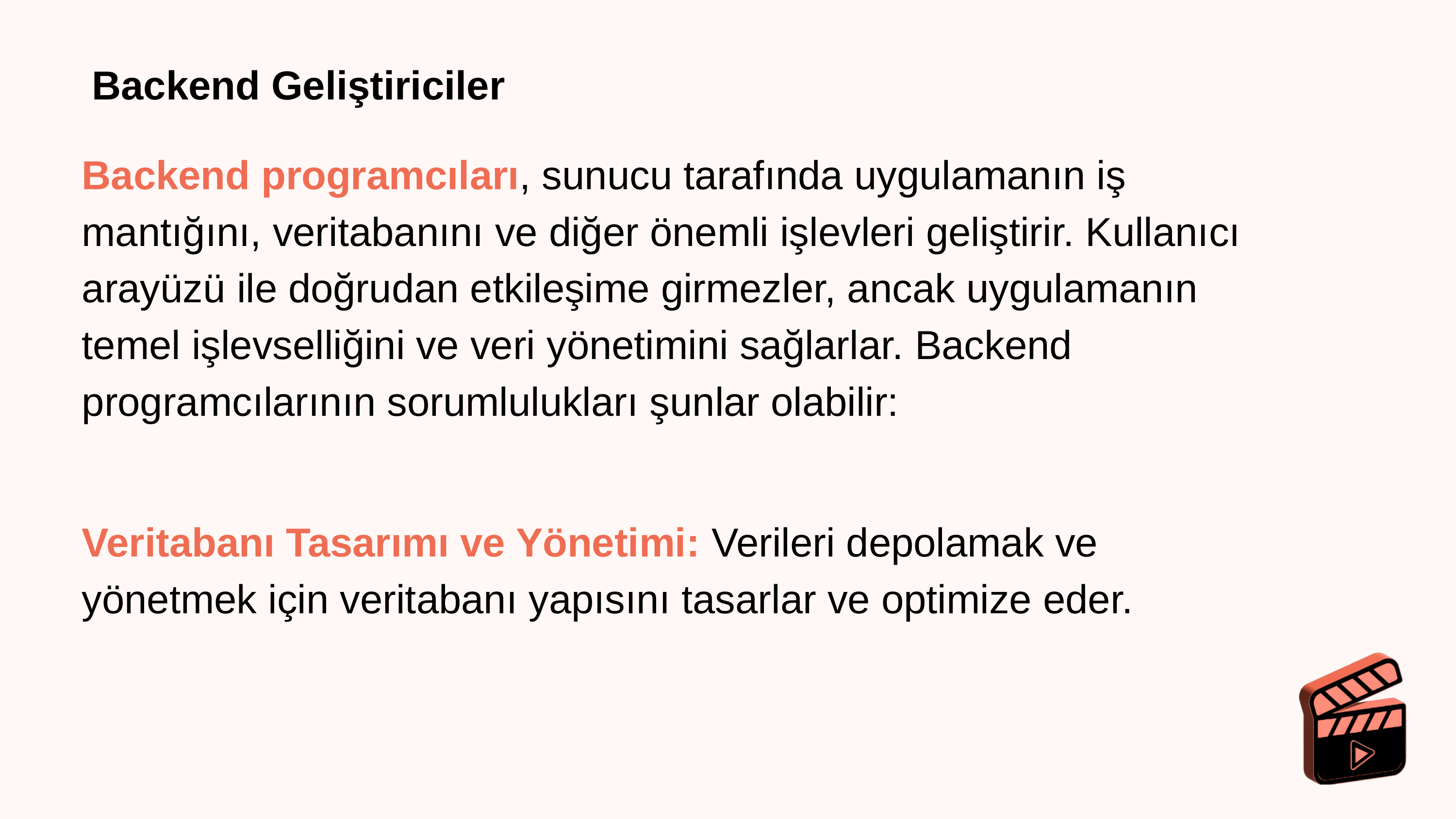

Backend Geliştiriciler
Backend programcıları, sunucu tarafında uygulamanın iş mantığını, veritabanını ve diğer önemli işlevleri geliştirir. Kullanıcı arayüzü ile doğrudan etkileşime girmezler, ancak uygulamanın temel işlevselliğini ve veri yönetimini sağlarlar. Backend programcılarının sorumlulukları şunlar olabilir:

Veritabanı Tasarımı ve Yönetimi: Verileri depolamak ve yönetmek için veritabanı yapısını tasarlar ve optimize eder.